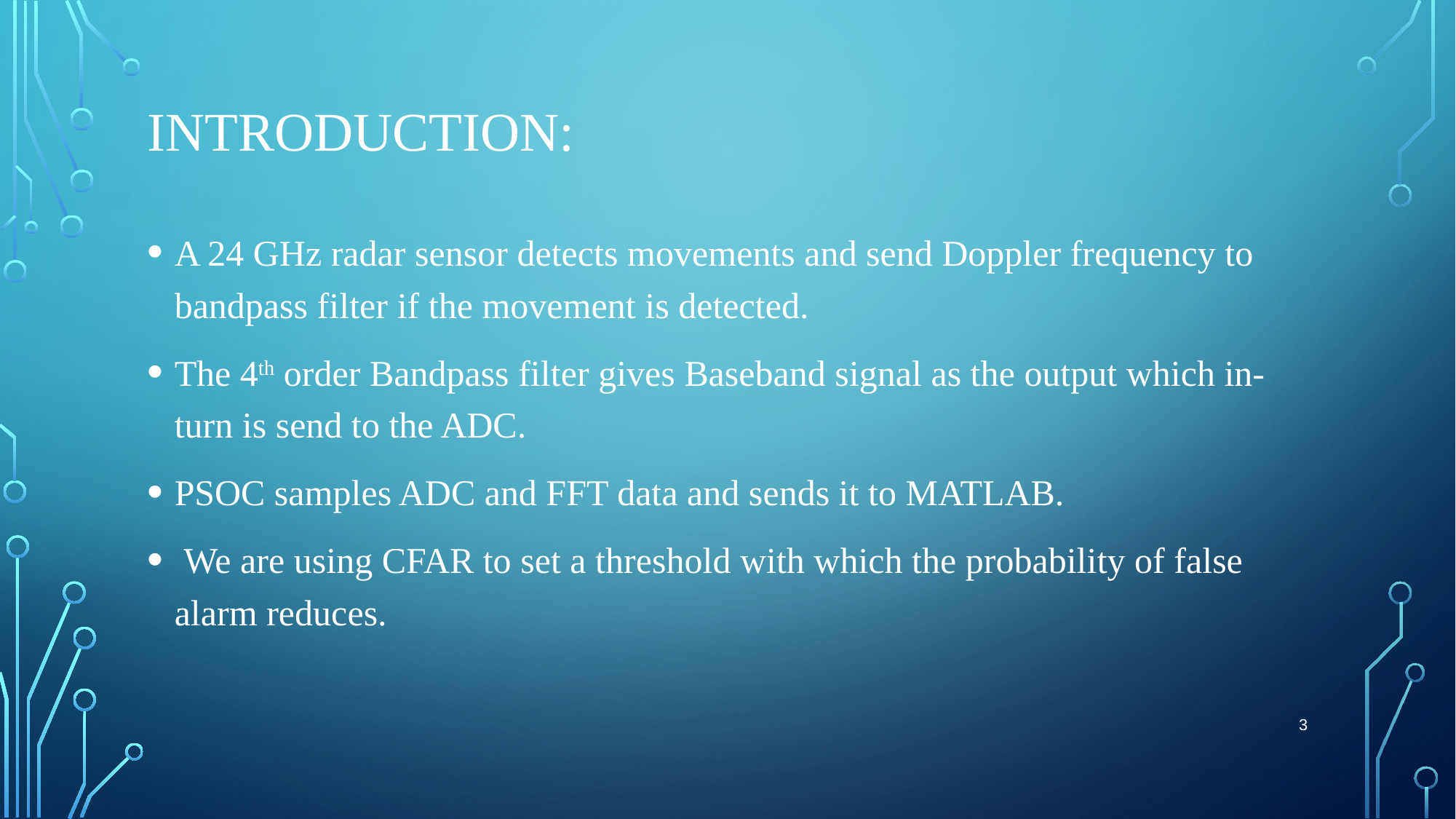

# INTRODUCTION:
A 24 GHz radar sensor detects movements and send Doppler frequency to bandpass filter if the movement is detected.
The 4th order Bandpass filter gives Baseband signal as the output which in-turn is send to the ADC.
PSOC samples ADC and FFT data and sends it to MATLAB.
 We are using CFAR to set a threshold with which the probability of false alarm reduces.
3